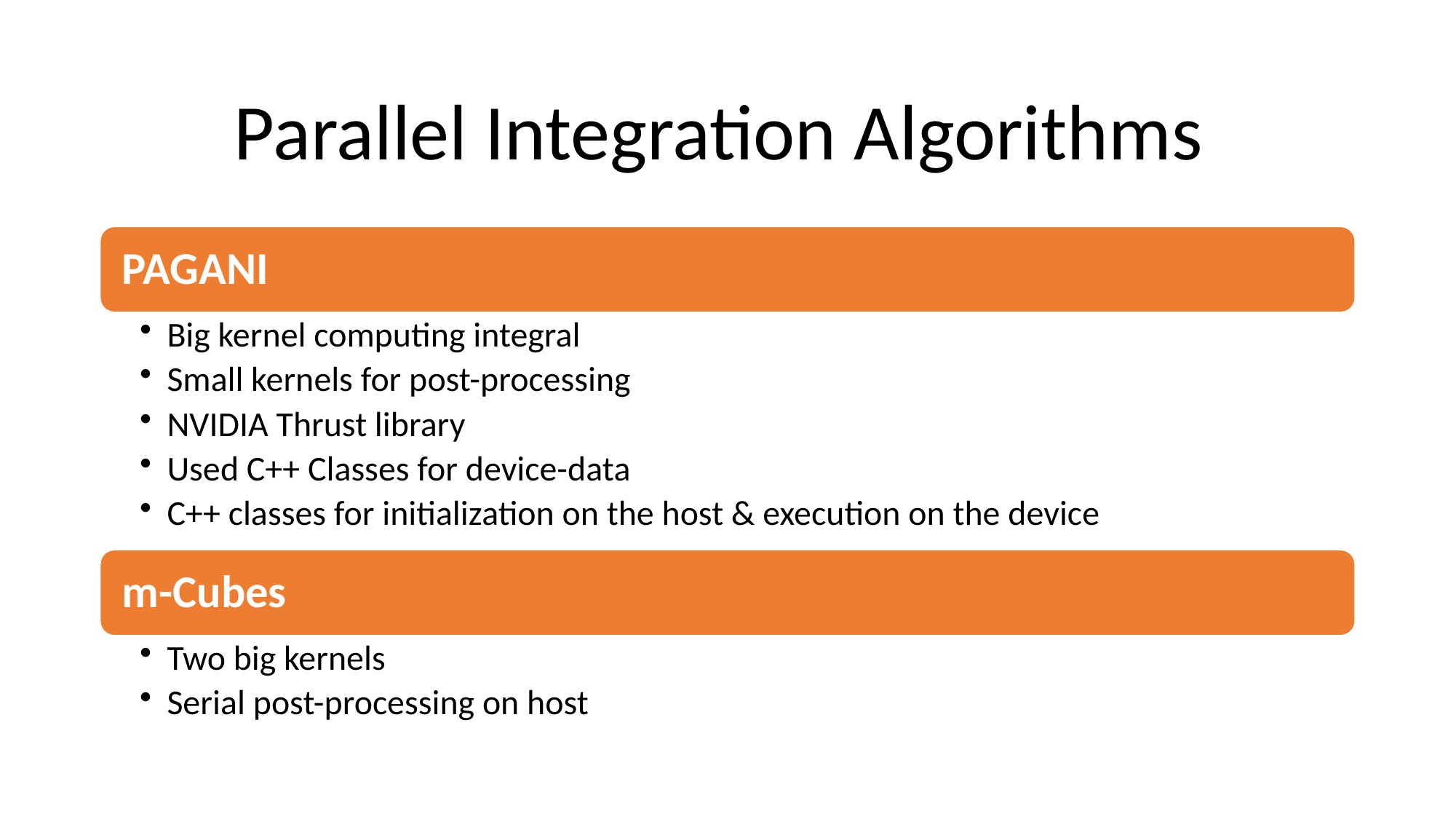

# Parallel Integration Algorithms
PAGANI
Big kernel computing integral
Small kernels for post-processing
NVIDIA Thrust library
Used C++ Classes for device-data
C++ classes for initialization on the host & execution on the device
m-Cubes
Two big kernels
Serial post-processing on host